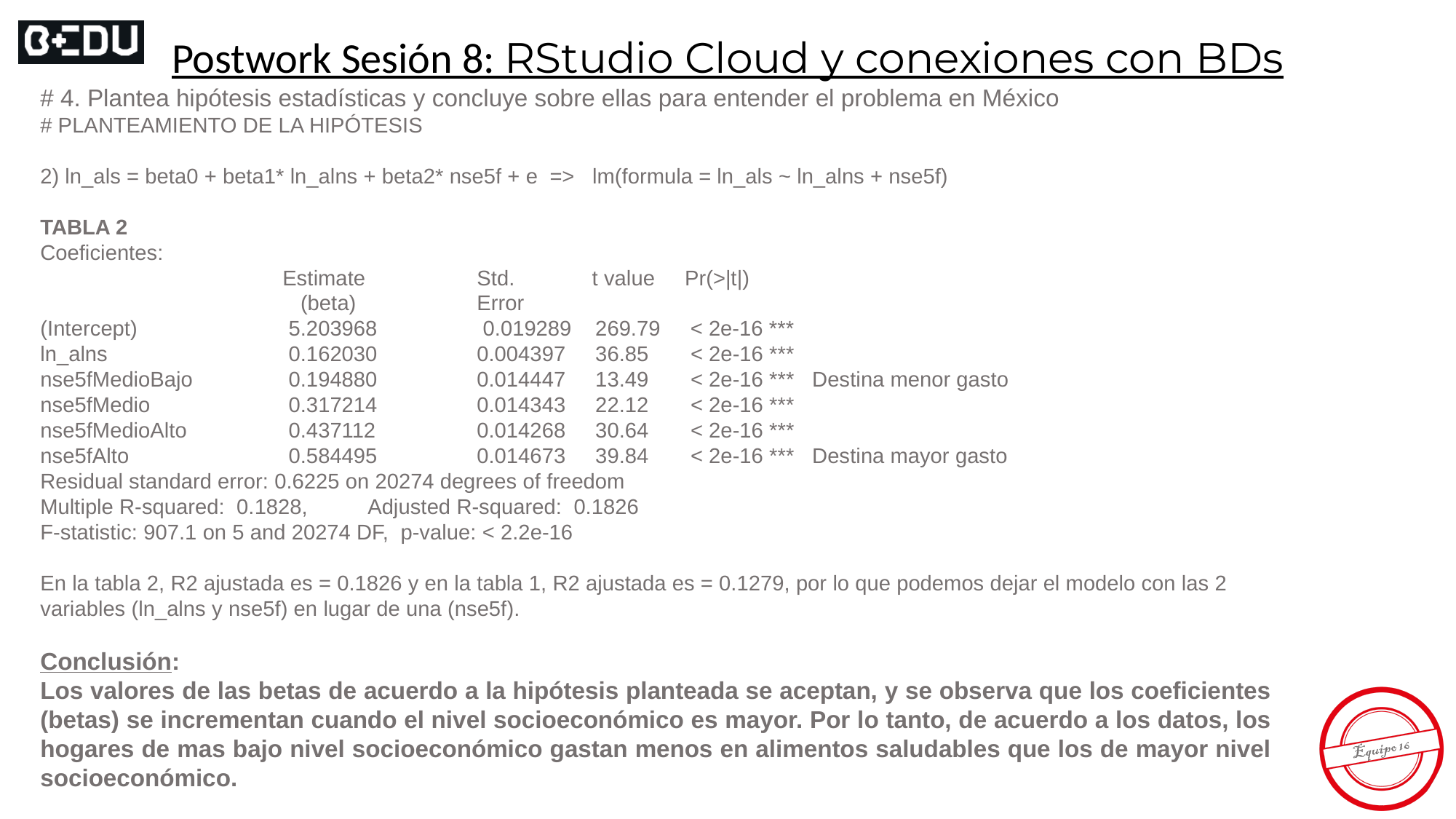

Postwork Sesión 8: RStudio Cloud y conexiones con BDs

# 4. Plantea hipótesis estadísticas y concluye sobre ellas para entender el problema en México
# PLANTEAMIENTO DE LA HIPÓTESIS

2) ln_als = beta0 + beta1* ln_alns + beta2* nse5f + e  =>   lm(formula = ln_als ~ ln_alns + nse5f)

TABLA 2
Coeficientes:
               	   	    Estimate 	Std. 	 t value     Pr(>|t|)
		       (beta)    	Error
(Intercept)      	     5.203968  	 0.019289    269.79     < 2e-16 ***
ln_alns        	     0.162030   	0.004397     36.85       < 2e-16 ***
nse5fMedioBajo  	     0.194880   	0.014447     13.49       < 2e-16 ***   Destina menor gasto
nse5fMedio    	     0.317214   	0.014343     22.12       < 2e-16 ***
nse5fMedioAlto     	     0.437112   	0.014268     30.64       < 2e-16 ***
nse5fAlto      	     0.584495   	0.014673     39.84       < 2e-16 ***   Destina mayor gasto
Residual standard error: 0.6225 on 20274 degrees of freedom
Multiple R-squared:  0.1828,	Adjusted R-squared:  0.1826
F-statistic: 907.1 on 5 and 20274 DF,  p-value: < 2.2e-16

En la tabla 2, R2 ajustada es = 0.1826 y en la tabla 1, R2 ajustada es = 0.1279, por lo que podemos dejar el modelo con las 2 variables (ln_alns y nse5f) en lugar de una (nse5f).

Conclusión:
Los valores de las betas de acuerdo a la hipótesis planteada se aceptan, y se observa que los coeficientes (betas) se incrementan cuando el nivel socioeconómico es mayor. Por lo tanto, de acuerdo a los datos, los hogares de mas bajo nivel socioeconómico gastan menos en alimentos saludables que los de mayor nivel socioeconómico.